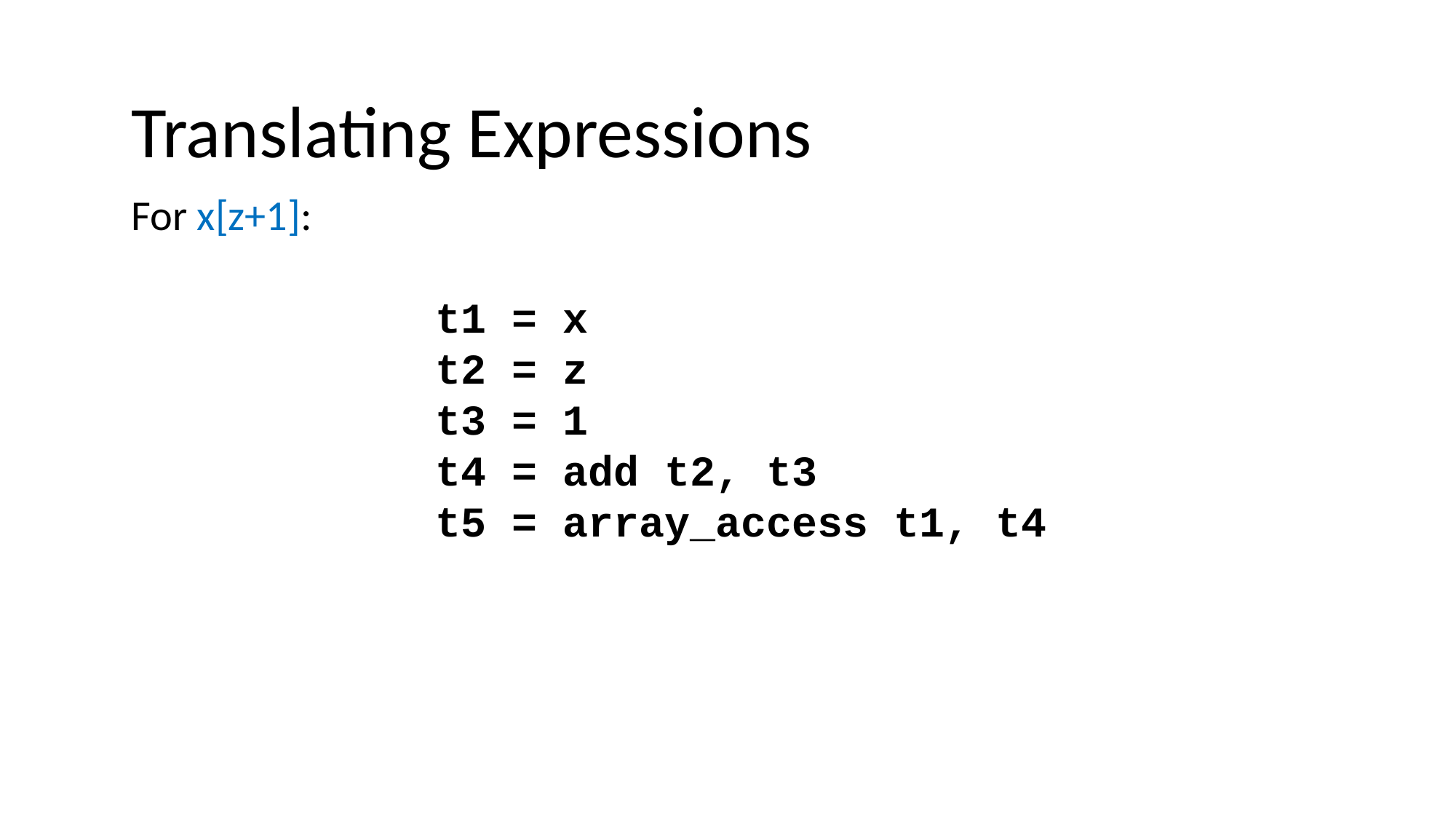

Translating Expressions
For x[z+1]:

t1 = x
t2 = z
t3 = 1
t4 = add t2, t3
t5 = array_access t1, t4